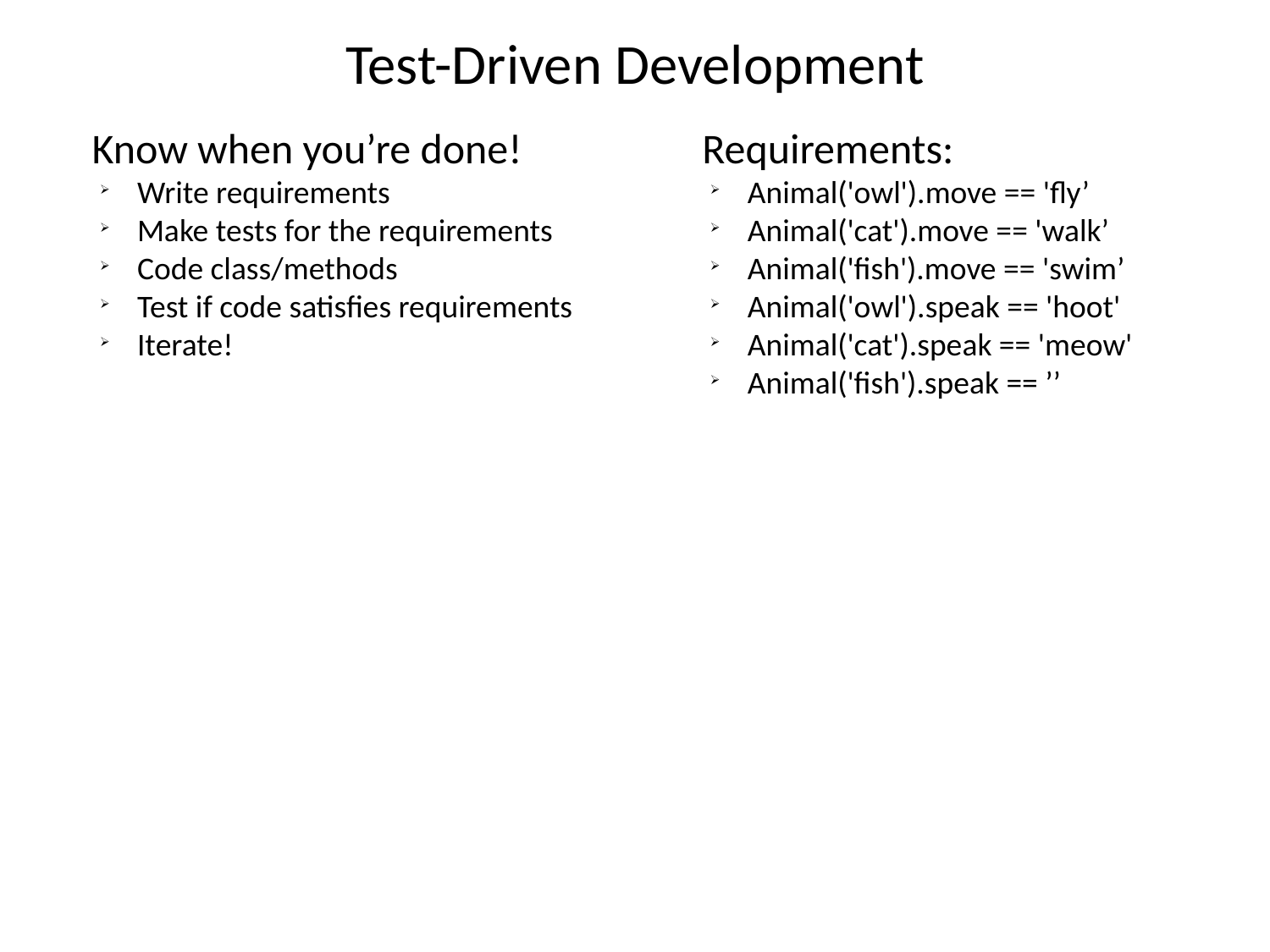

Test-Driven Development
Know when you’re done!
 Write requirements
 Make tests for the requirements
 Code class/methods
 Test if code satisfies requirements
 Iterate!
Requirements:
 Animal('owl').move == 'fly’
 Animal('cat').move == 'walk’
 Animal('fish').move == 'swim’
 Animal('owl').speak == 'hoot'
 Animal('cat').speak == 'meow'
 Animal('fish').speak == ’’